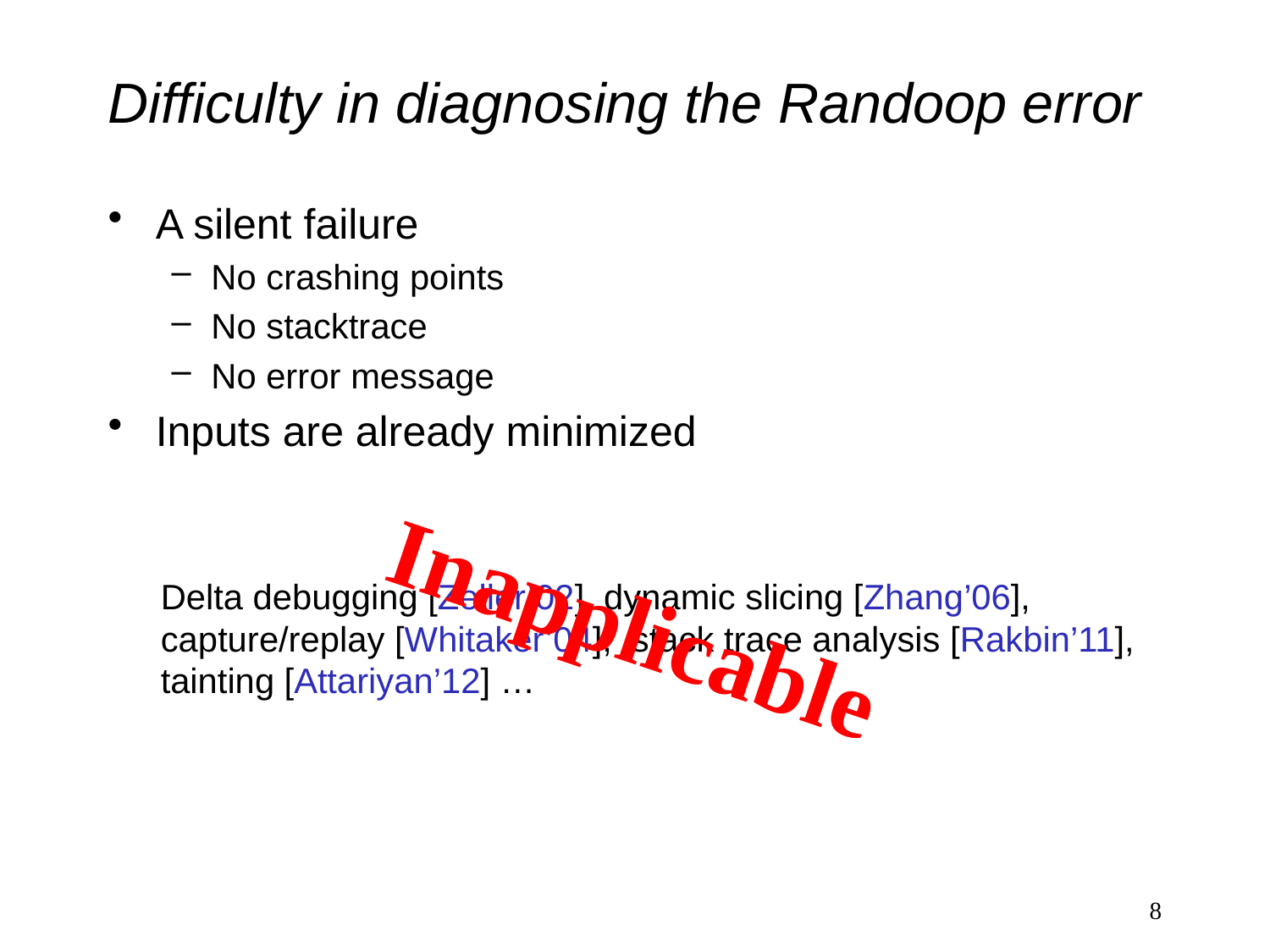

# Difficulty in diagnosing the Randoop error
A silent failure
No crashing points
No stacktrace
No error message
Inputs are already minimized

Inapplicable
Delta debugging [Zeller’02], dynamic slicing [Zhang’06], capture/replay [Whitaker’04],  stack trace analysis [Rakbin’11], tainting [Attariyan’12] …
8